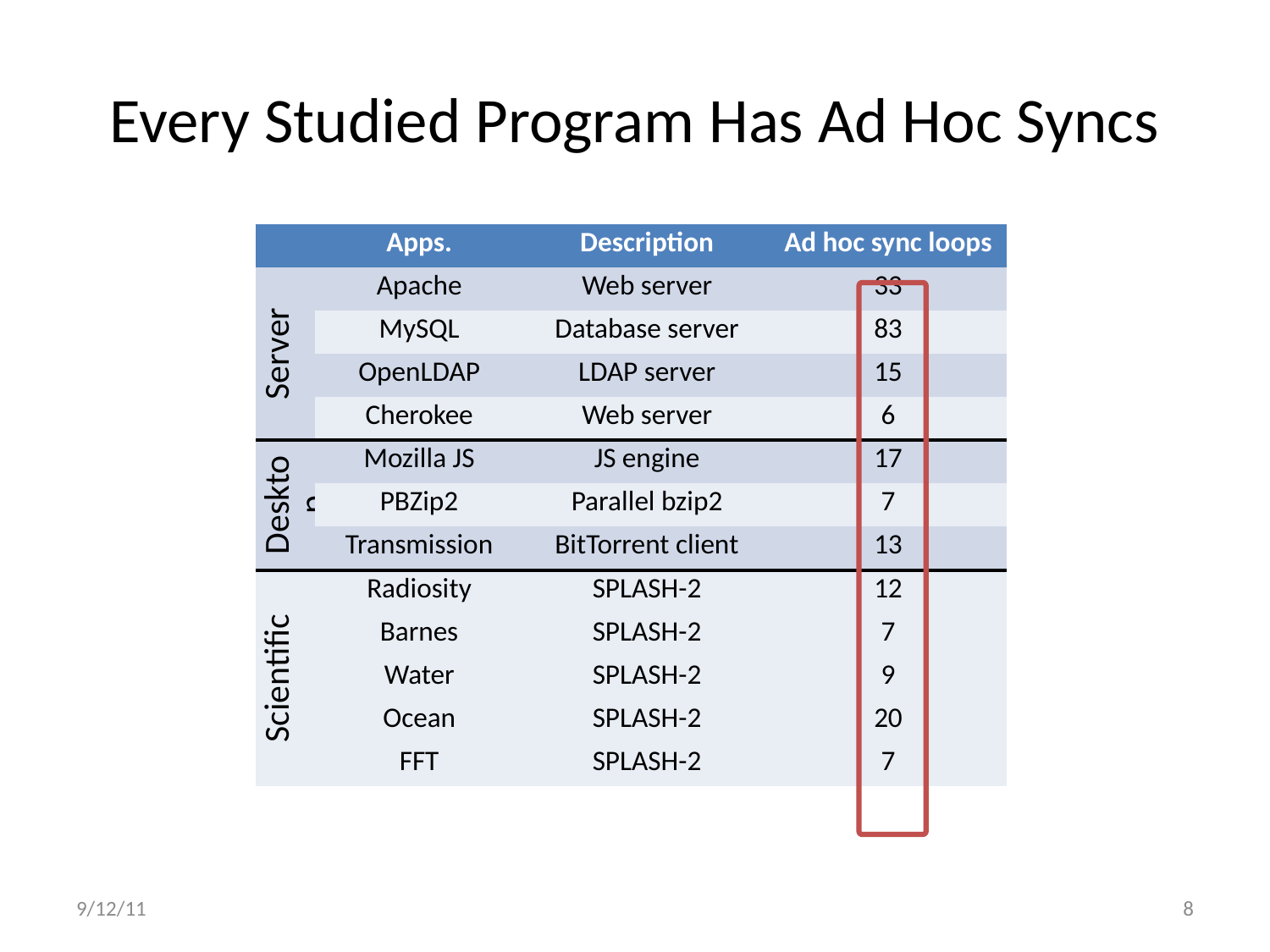

# Every Studied Program Has Ad Hoc Syncs
|  | Apps. | Description | Ad hoc sync loops |
| --- | --- | --- | --- |
| Server | Apache | Web server | 33 |
|  | MySQL | Database server | 83 |
|  | OpenLDAP | LDAP server | 15 |
|  | Cherokee | Web server | 6 |
| Desktop | Mozilla JS | JS engine | 17 |
|  | PBZip2 | Parallel bzip2 | 7 |
|  | Transmission | BitTorrent client | 13 |
| Scientific | Radiosity | SPLASH-2 | 12 |
|  | Barnes | SPLASH-2 | 7 |
|  | Water | SPLASH-2 | 9 |
|  | Ocean | SPLASH-2 | 20 |
|  | FFT | SPLASH-2 | 7 |

9/12/11
8